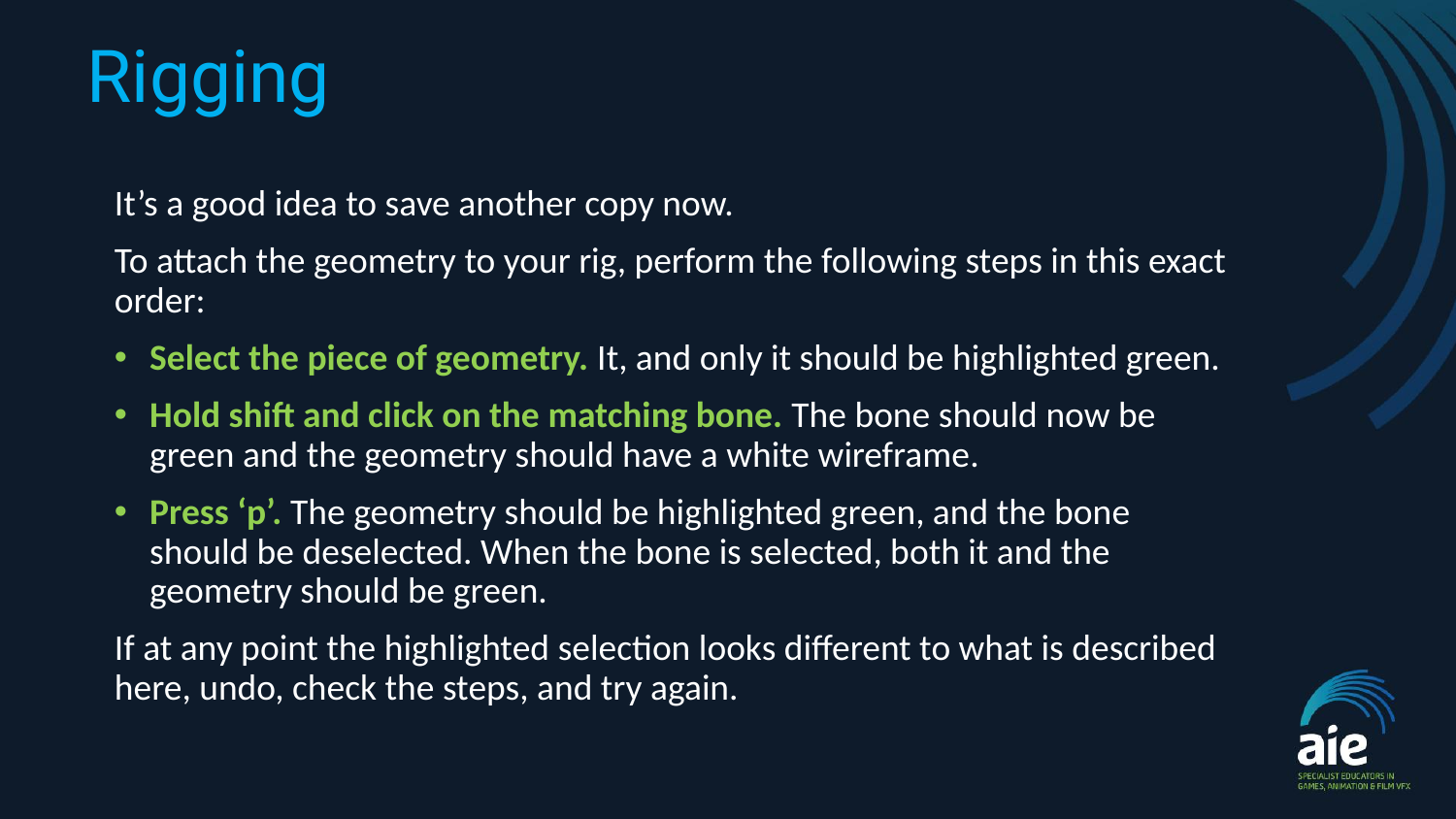

Rigging

It’s a good idea to save another copy now.
To attach the geometry to your rig, perform the following steps in this exact order:
Select the piece of geometry. It, and only it should be highlighted green.
Hold shift and click on the matching bone. The bone should now be green and the geometry should have a white wireframe.
Press ‘p’. The geometry should be highlighted green, and the bone should be deselected. When the bone is selected, both it and the geometry should be green.
If at any point the highlighted selection looks different to what is described here, undo, check the steps, and try again.